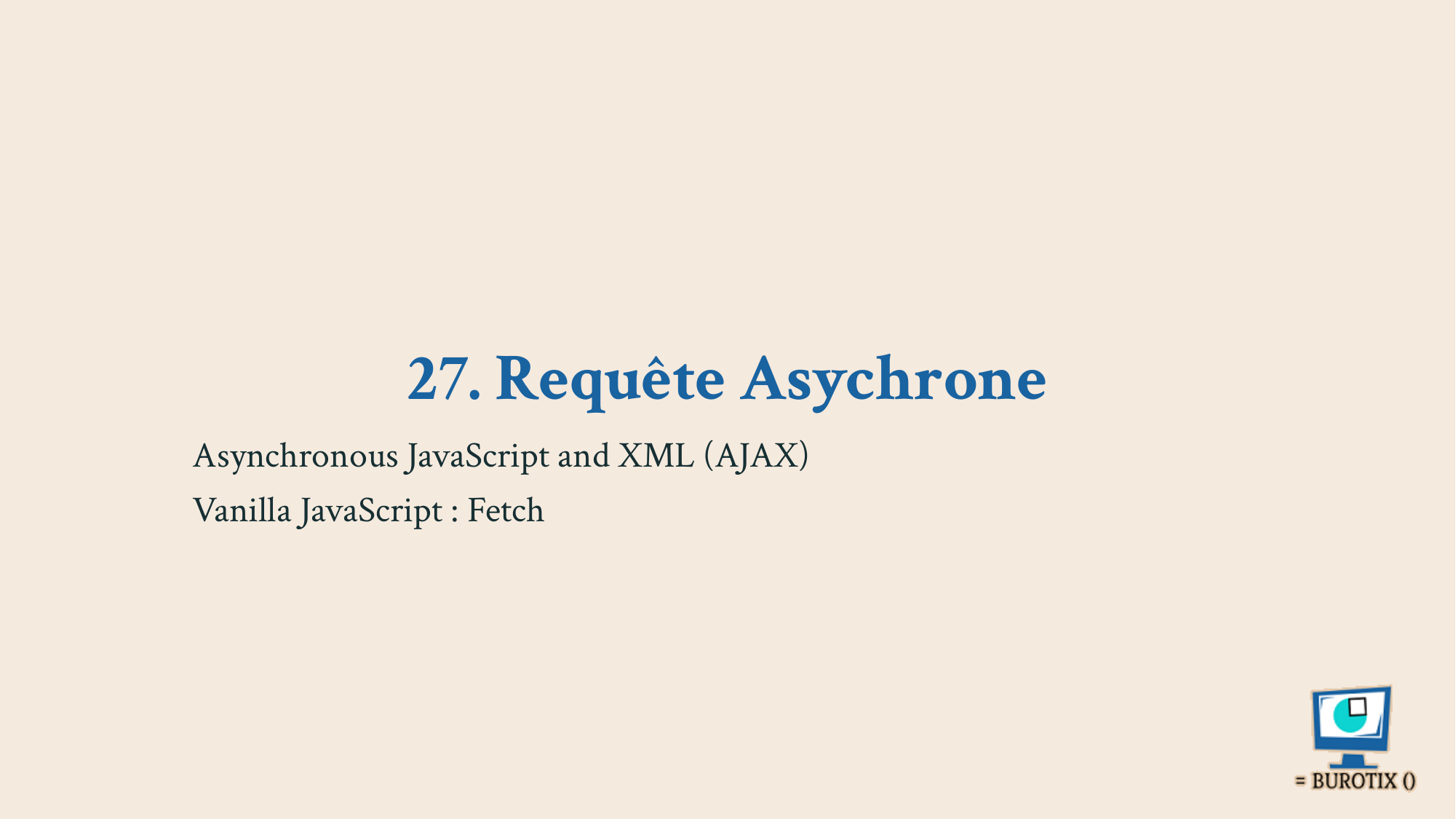

# 27. Requête Asychrone
Asynchronous JavaScript and XML (AJAX)
Vanilla JavaScript : Fetch